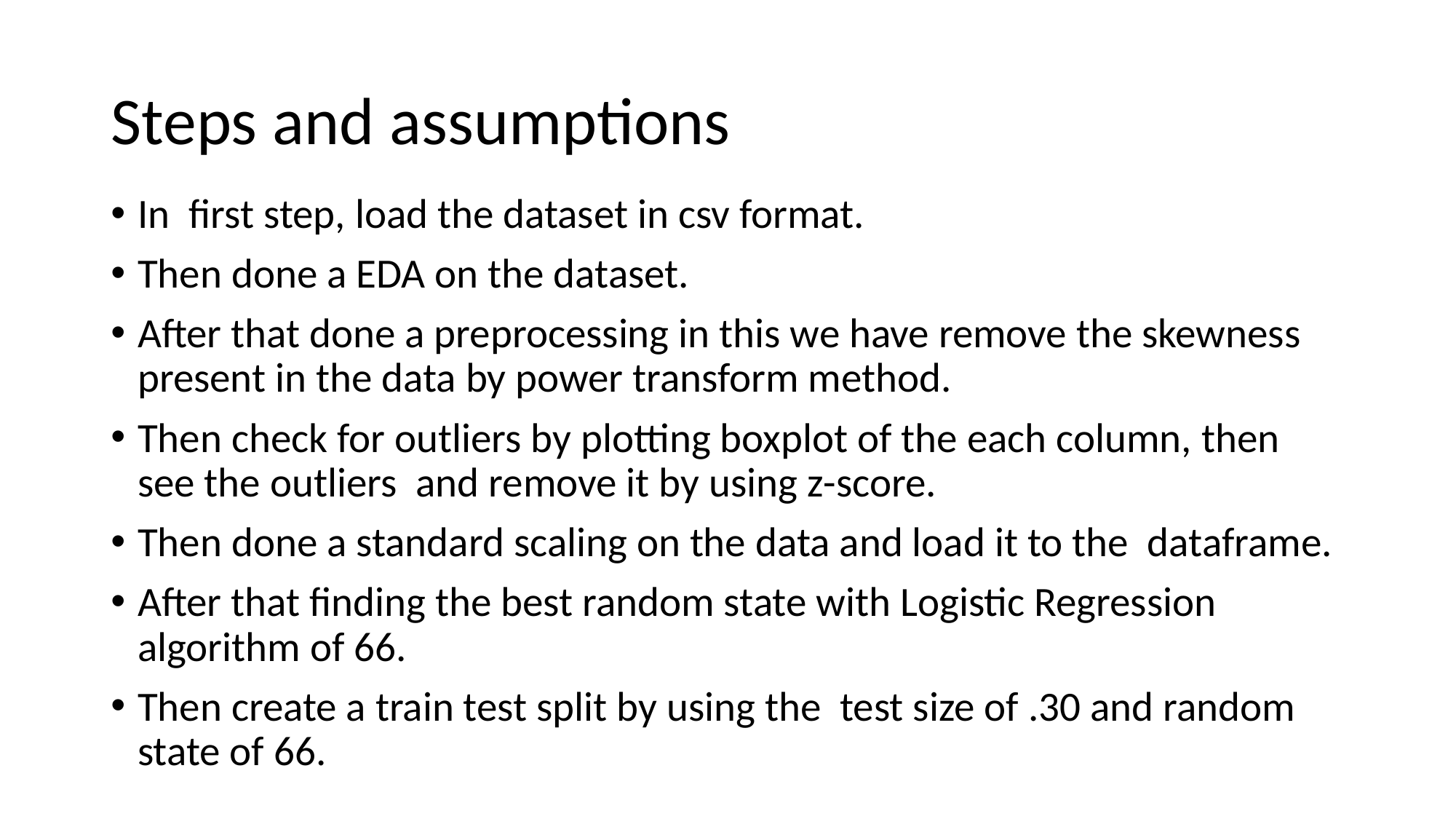

# Steps and assumptions
In  first step, load the dataset in csv format.
Then done a EDA on the dataset.
After that done a preprocessing in this we have remove the skewness present in the data by power transform method.
Then check for outliers by plotting boxplot of the each column, then see the outliers  and remove it by using z-score.
Then done a standard scaling on the data and load it to the  dataframe.
After that finding the best random state with Logistic Regression algorithm of 66.
Then create a train test split by using the  test size of .30 and random state of 66.